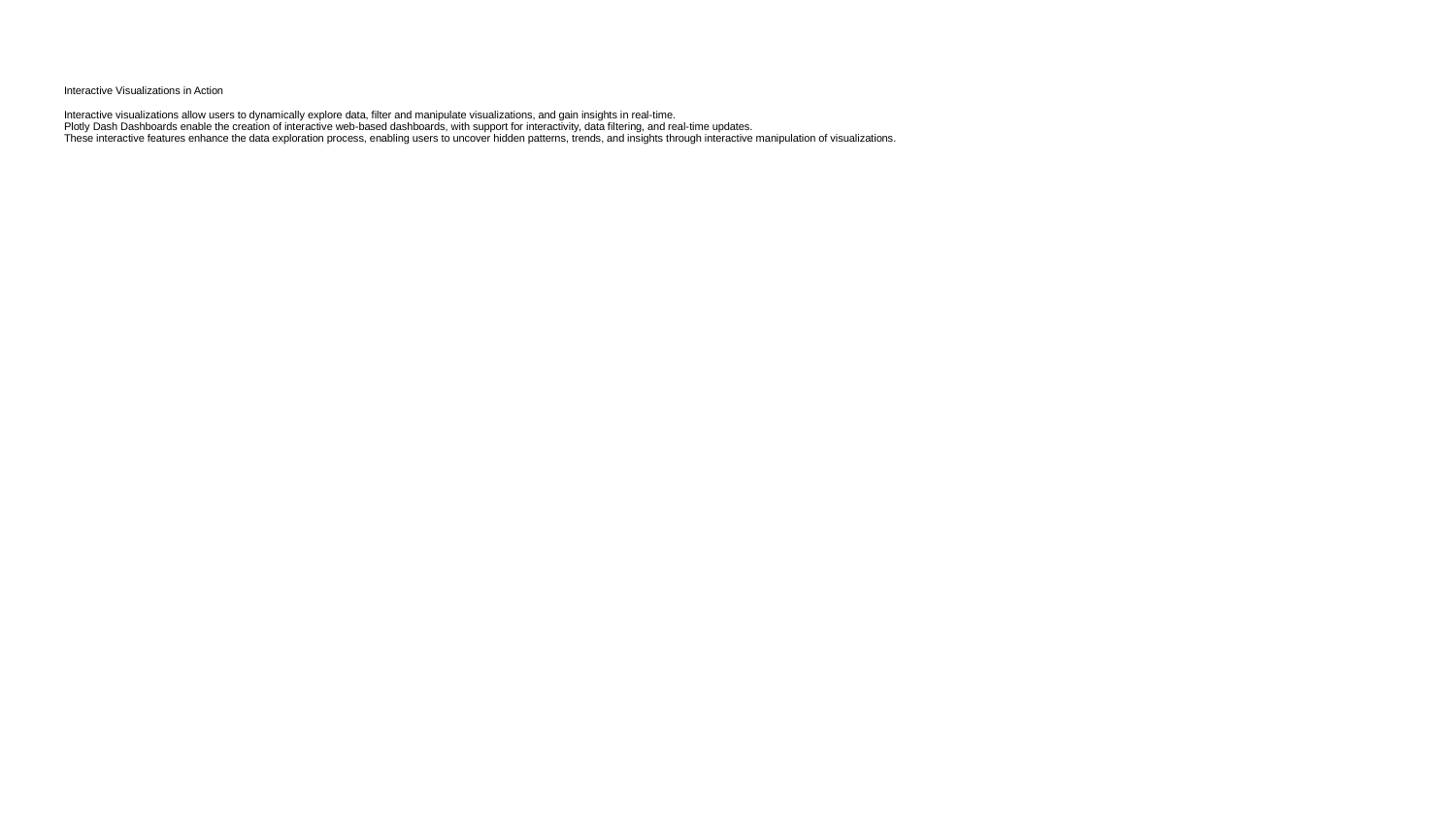

# Interactive Visualizations in Action

Interactive visualizations allow users to dynamically explore data, filter and manipulate visualizations, and gain insights in real-time.
Plotly Dash Dashboards enable the creation of interactive web-based dashboards, with support for interactivity, data filtering, and real-time updates.
These interactive features enhance the data exploration process, enabling users to uncover hidden patterns, trends, and insights through interactive manipulation of visualizations.